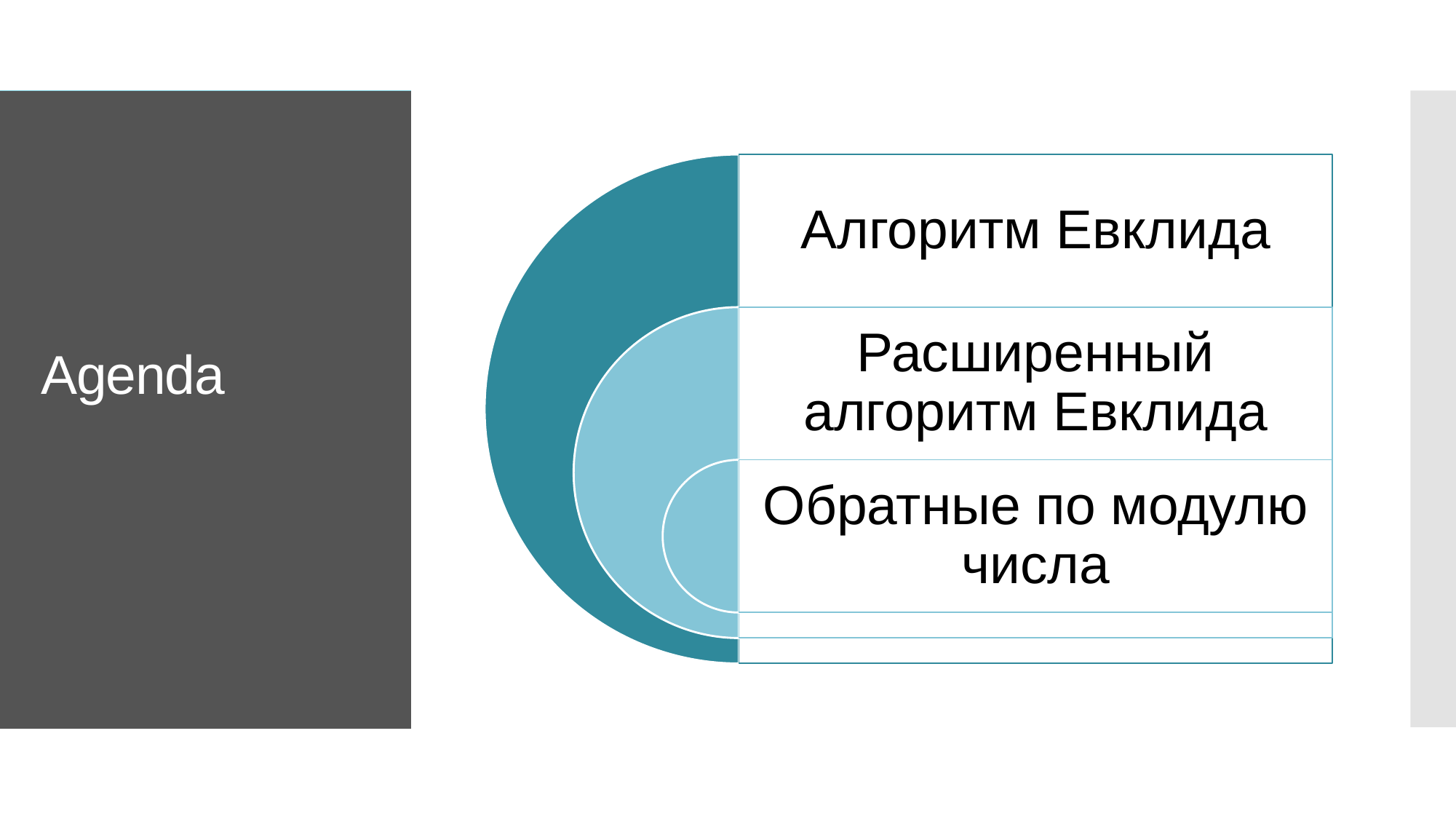

Алгоритм Евклида
Расширенный алгоритм Евклида
Обратные по модулю числа

# Agenda